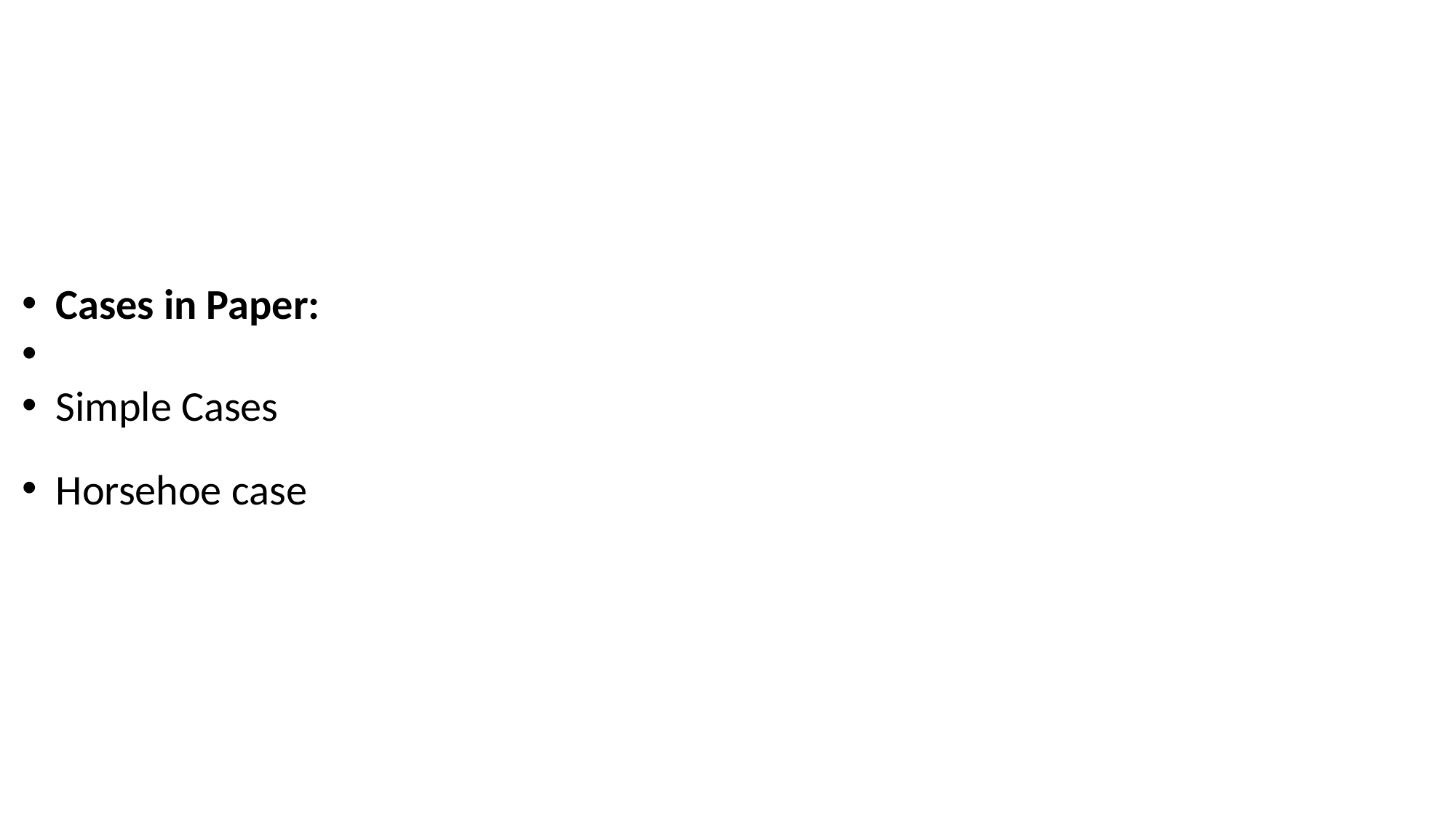

Cases in Paper:

Simple Cases

Horsehoe case